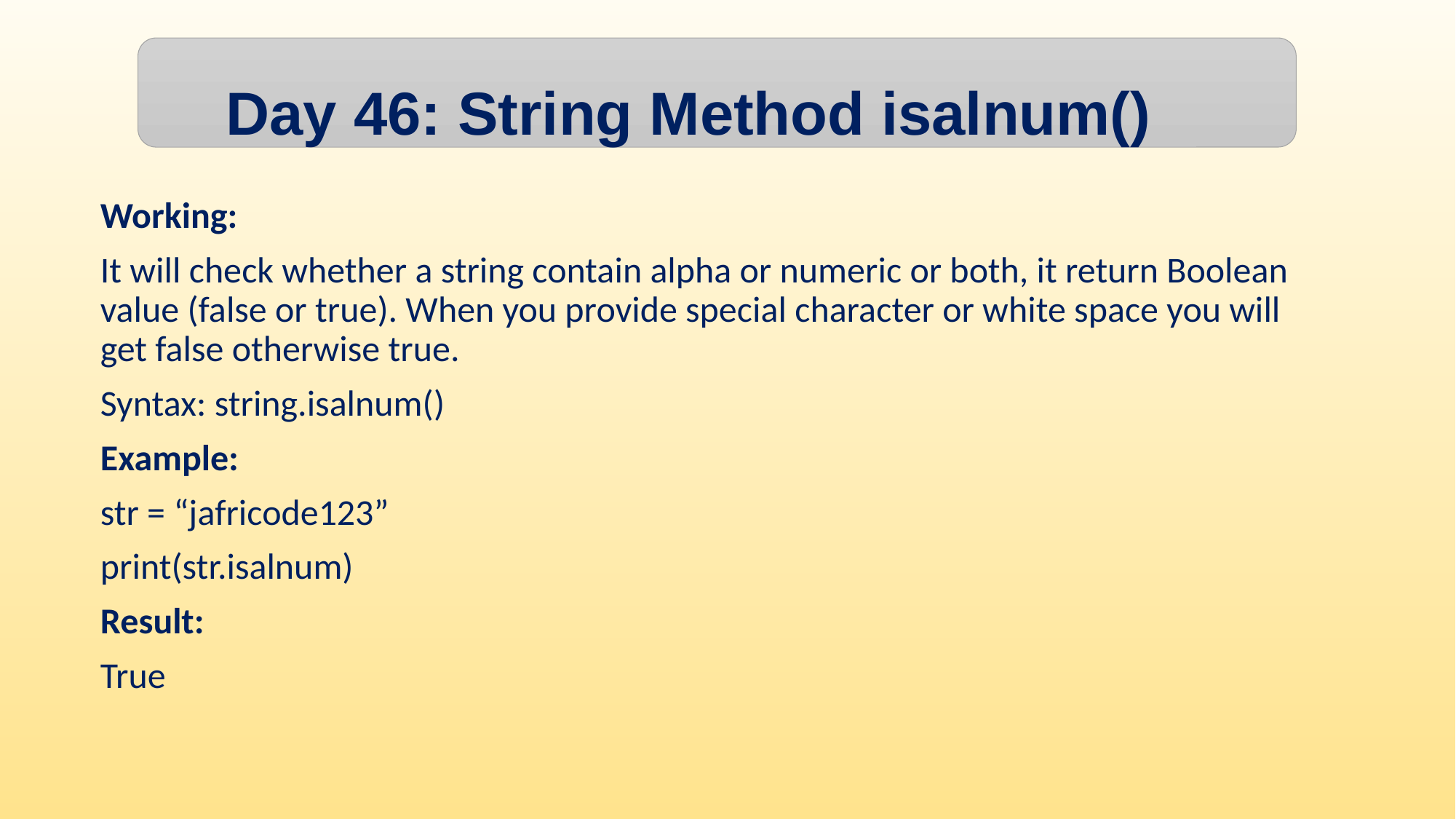

Day 46: String Method isalnum()
Working:
It will check whether a string contain alpha or numeric or both, it return Boolean value (false or true). When you provide special character or white space you will get false otherwise true.
Syntax: string.isalnum()
Example:
str = “jafricode123”
print(str.isalnum)
Result:
True